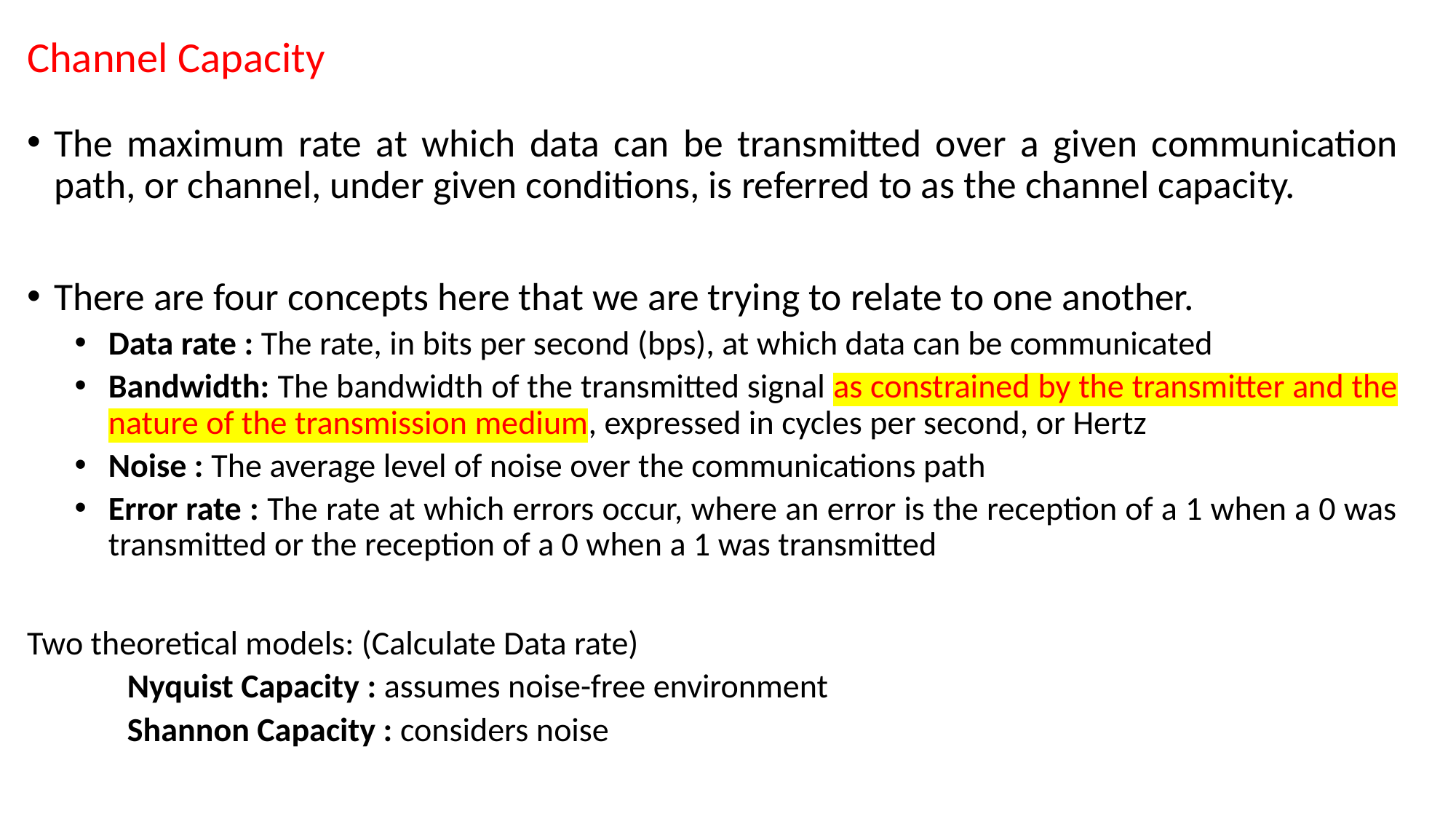

# Channel Capacity
The maximum rate at which data can be transmitted over a given communication path, or channel, under given conditions, is referred to as the channel capacity.

There are four concepts here that we are trying to relate to one another.
Data rate : The rate, in bits per second (bps), at which data can be communicated
Bandwidth: The bandwidth of the transmitted signal as constrained by the transmitter and the nature of the transmission medium, expressed in cycles per second, or Hertz
Noise : The average level of noise over the communications path
Error rate : The rate at which errors occur, where an error is the reception of a 1 when a 0 was transmitted or the reception of a 0 when a 1 was transmitted

Two theoretical models: (Calculate Data rate)
	Nyquist Capacity : assumes noise-free environment
	Shannon Capacity : considers noise